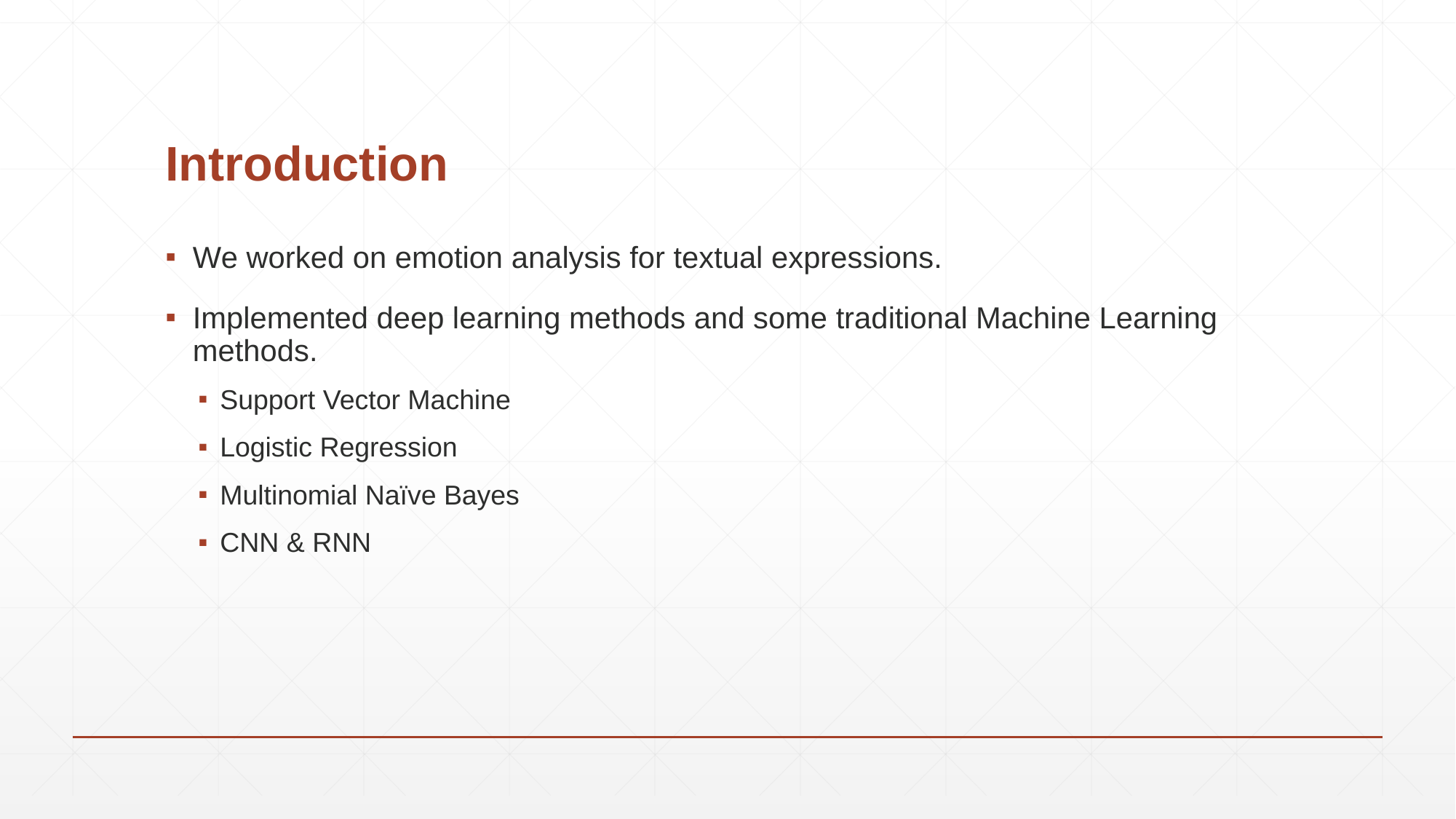

# Introduction
We worked on emotion analysis for textual expressions.
Implemented deep learning methods and some traditional Machine Learning methods.
Support Vector Machine
Logistic Regression
Multinomial Naïve Bayes
CNN & RNN